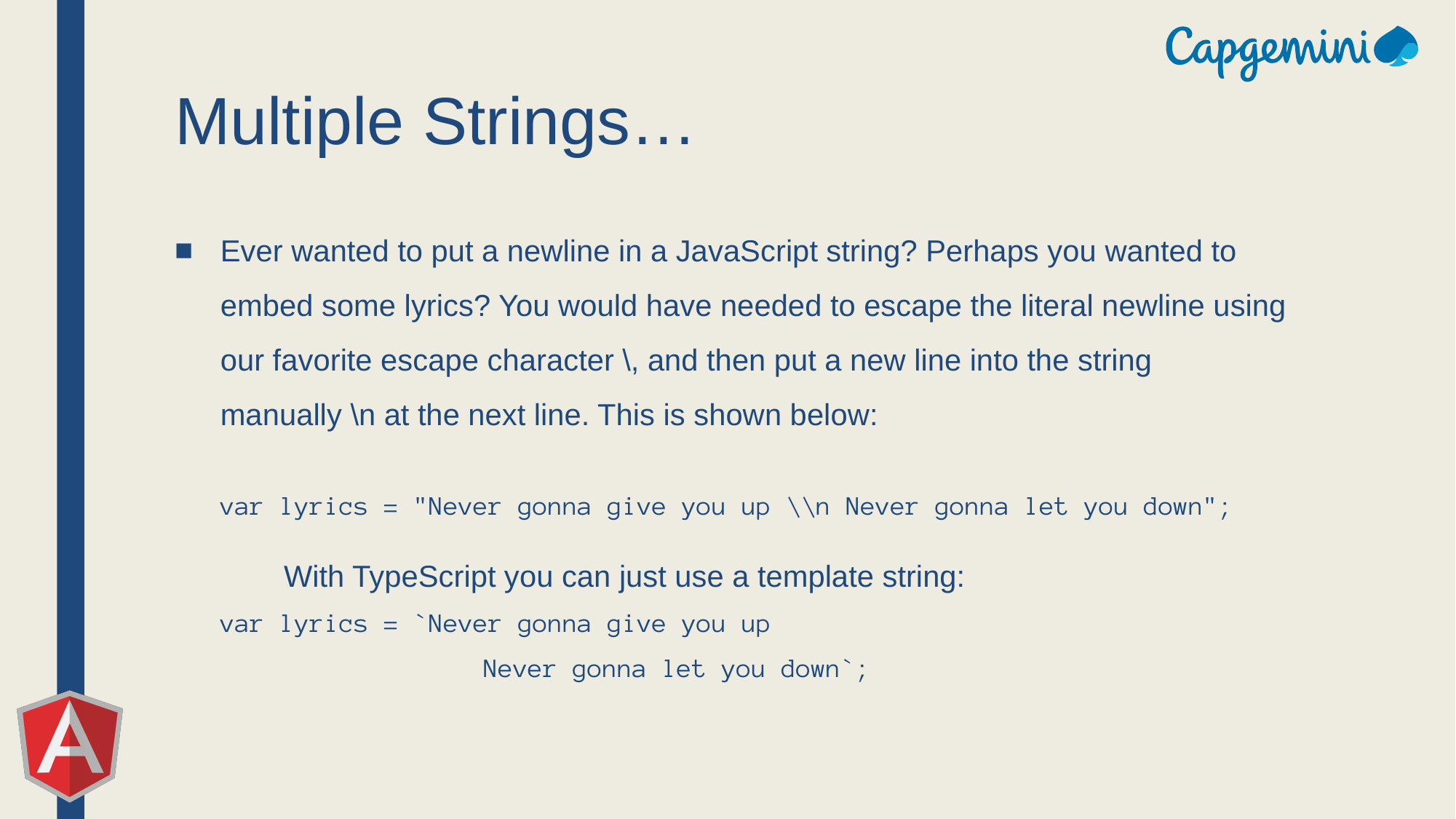

# Multiple Strings…
Ever wanted to put a newline in a JavaScript string? Perhaps you wanted to embed some lyrics? You would have needed to escape the literal newline using our favorite escape character \, and then put a new line into the string manually \n at the next line. This is shown below:

var lyrics = "Never gonna give you up \\n Never gonna let you down";
	With TypeScript you can just use a template string:
var lyrics = `Never gonna give you up
		   Never gonna let you down`;